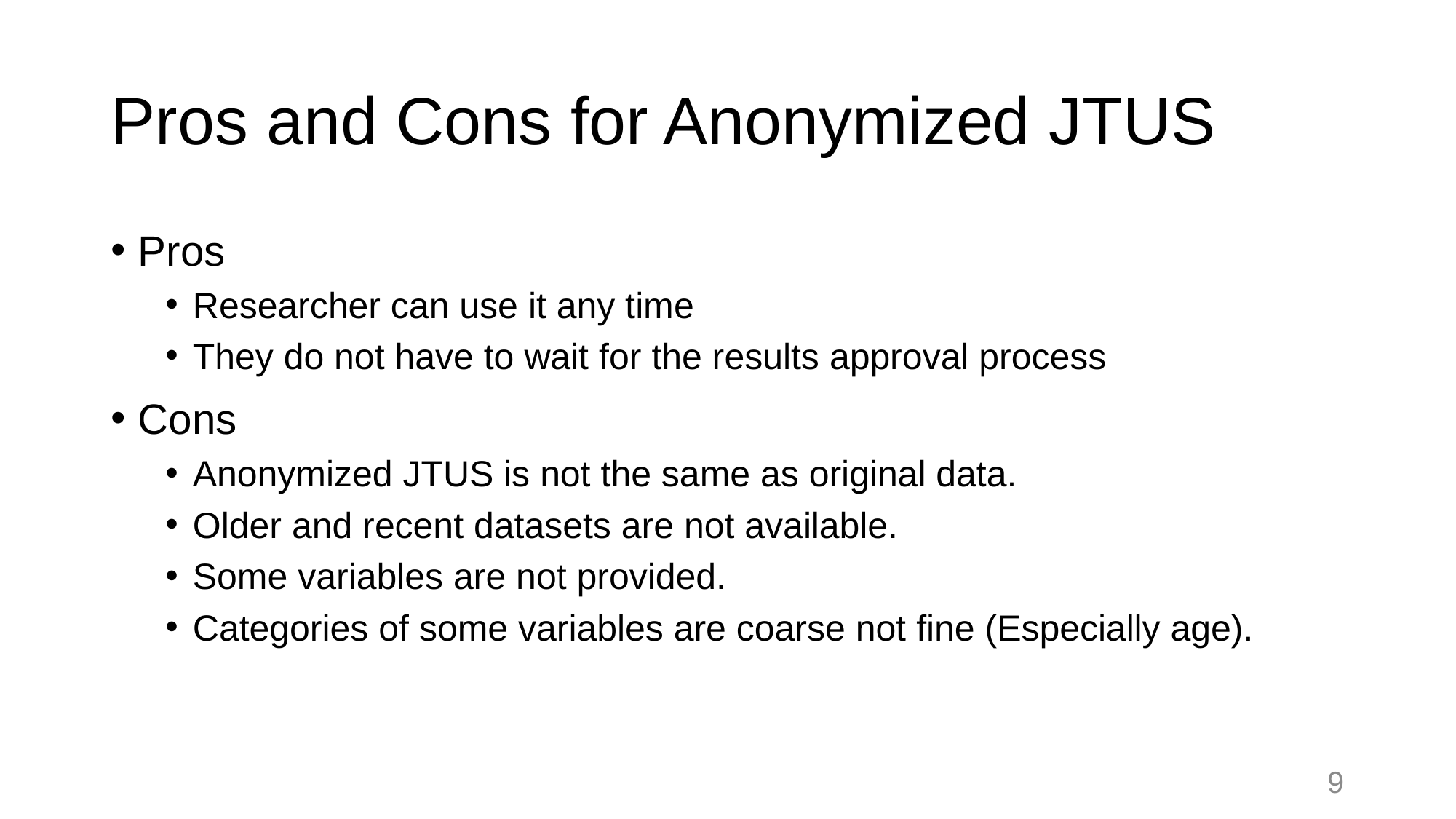

# Pros and Cons for Anonymized JTUS
Pros
Researcher can use it any time
They do not have to wait for the results approval process
Cons
Anonymized JTUS is not the same as original data.
Older and recent datasets are not available.
Some variables are not provided.
Categories of some variables are coarse not fine (Especially age).
9